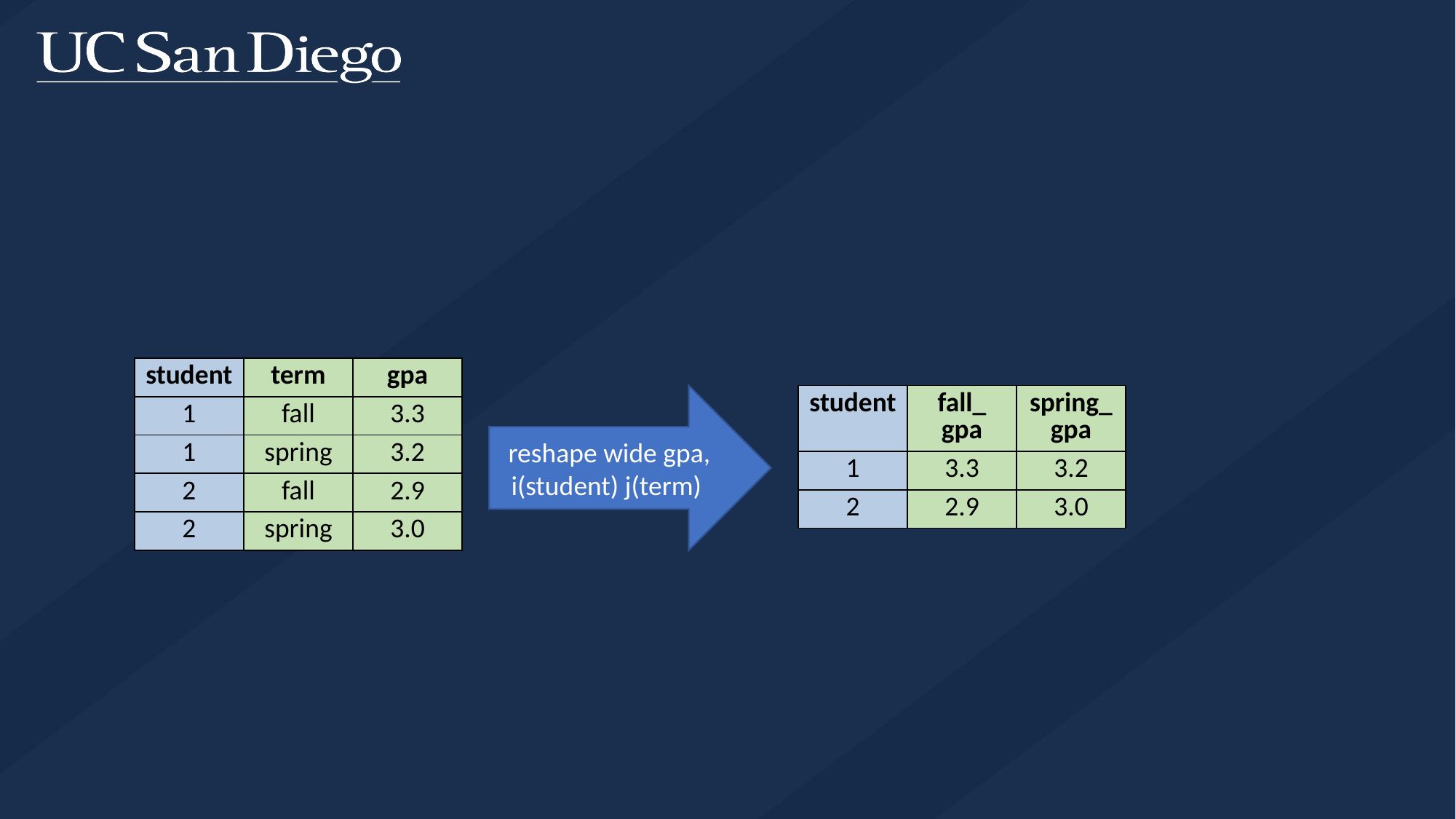

| student | term | gpa |
| --- | --- | --- |
| 1 | fall | 3.3 |
| 1 | spring | 3.2 |
| 2 | fall | 2.9 |
| 2 | spring | 3.0 |
reshape wide gpa, i(student) j(term)
| student | fall\_ gpa | spring\_gpa |
| --- | --- | --- |
| 1 | 3.3 | 3.2 |
| 2 | 2.9 | 3.0 |